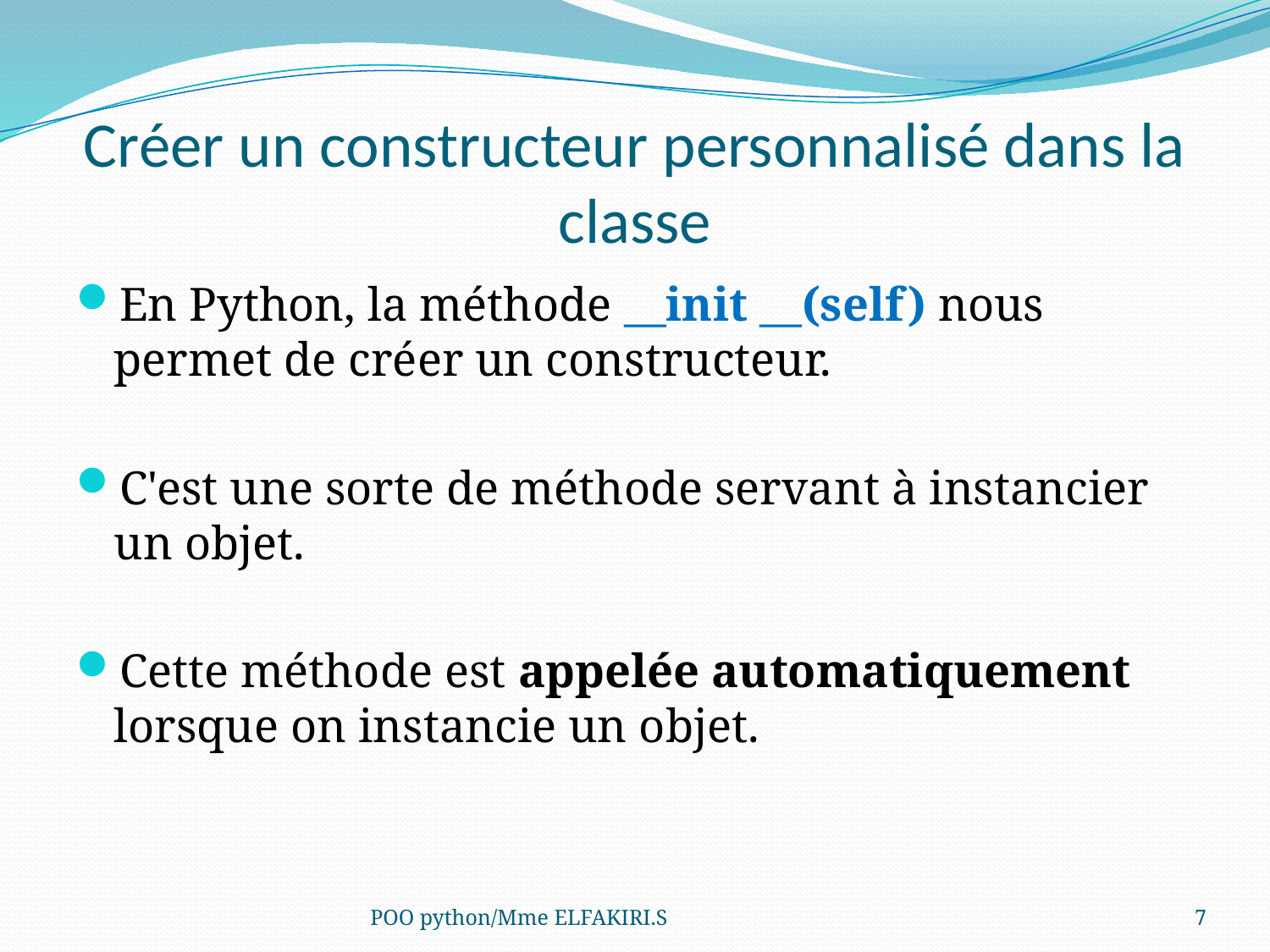

# Créer un constructeur personnalisé dans la classe
En Python, la méthode __init __(self) nous permet de créer un constructeur.

C'est une sorte de méthode servant à instancier un objet.

Cette méthode est appelée automatiquement lorsque on instancie un objet.
POO python/Mme ELFAKIRI.S
7